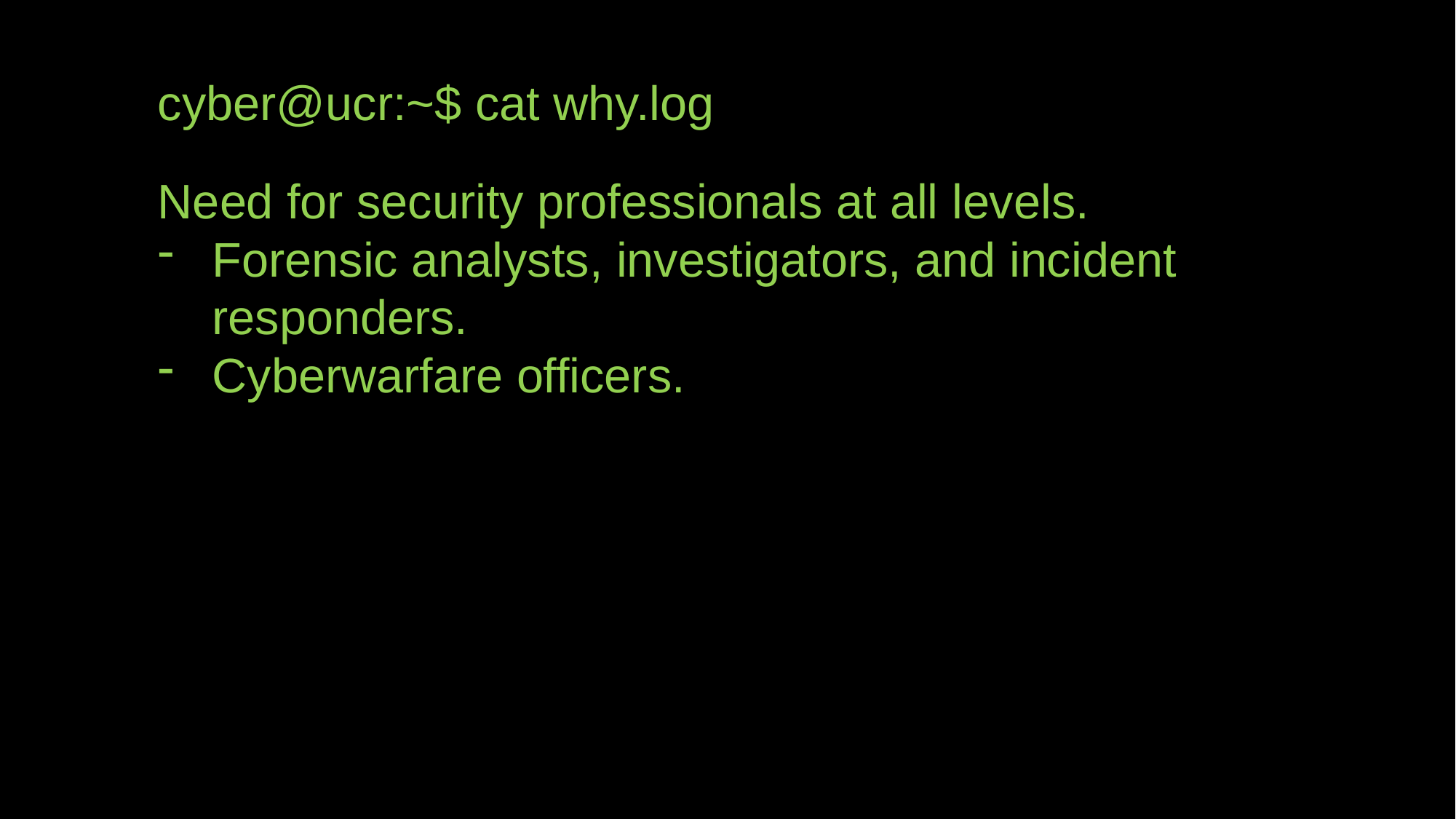

cyber@ucr:~$ cat why.log
Need for security professionals at all levels.
Forensic analysts, investigators, and incident responders.
Cyberwarfare officers.